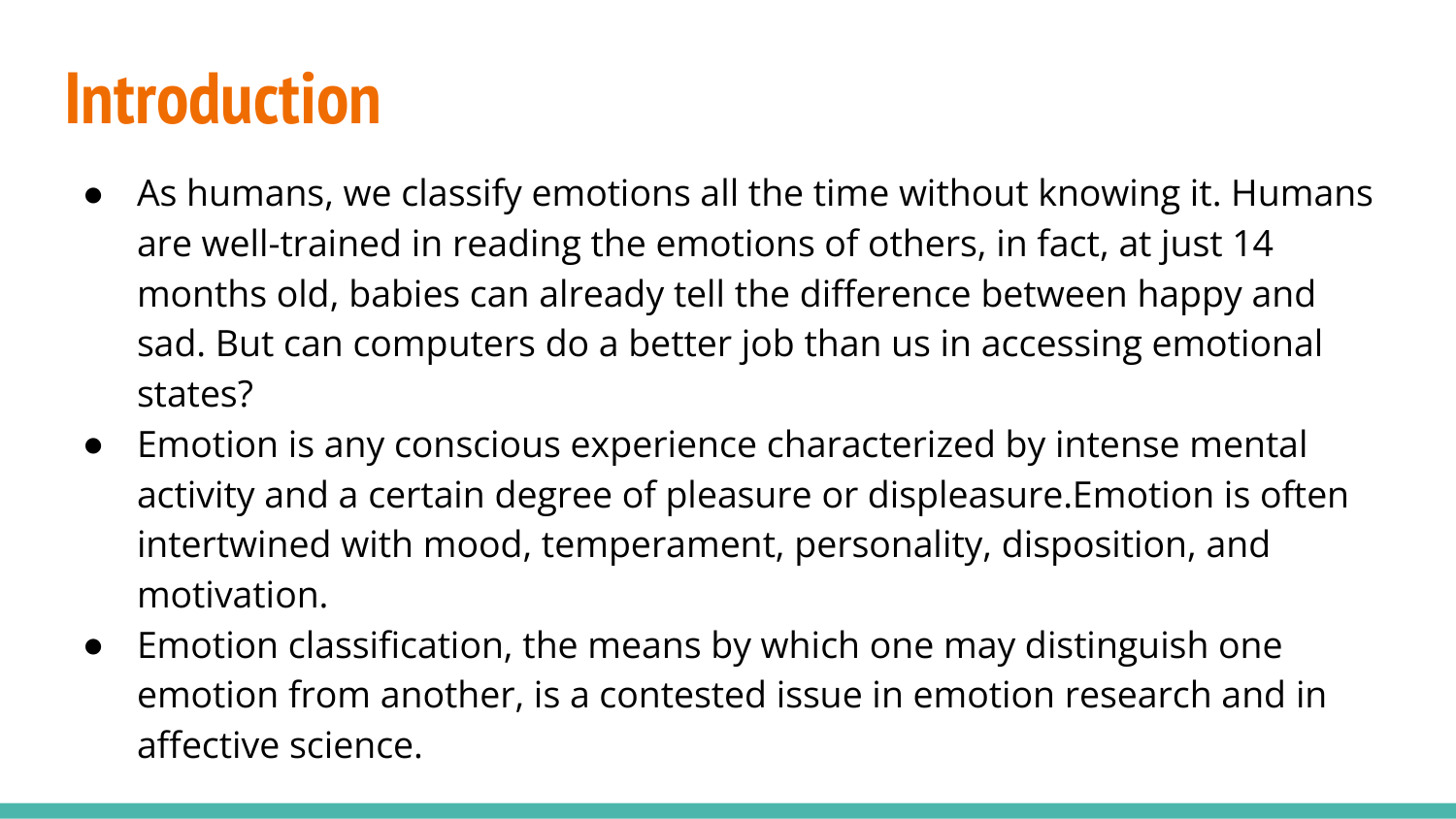

# Introduction
As humans, we classify emotions all the time without knowing it. Humans are well-trained in reading the emotions of others, in fact, at just 14 months old, babies can already tell the difference between happy and sad. But can computers do a better job than us in accessing emotional states?
Emotion is any conscious experience characterized by intense mental activity and a certain degree of pleasure or displeasure.Emotion is often intertwined with mood, temperament, personality, disposition, and motivation.
Emotion classification, the means by which one may distinguish one emotion from another, is a contested issue in emotion research and in affective science.